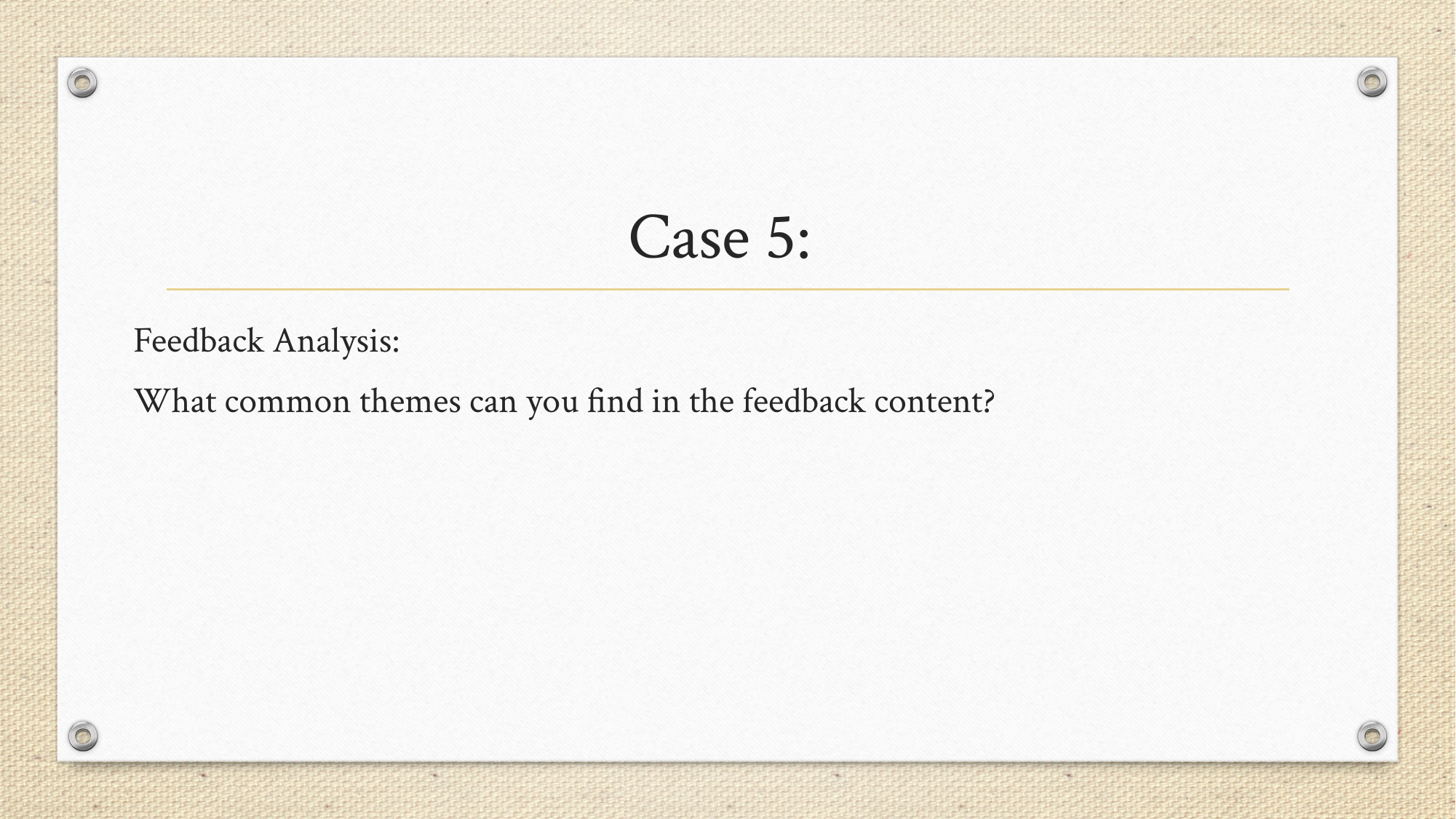

# Case 5:
Feedback Analysis:
What common themes can you find in the feedback content?